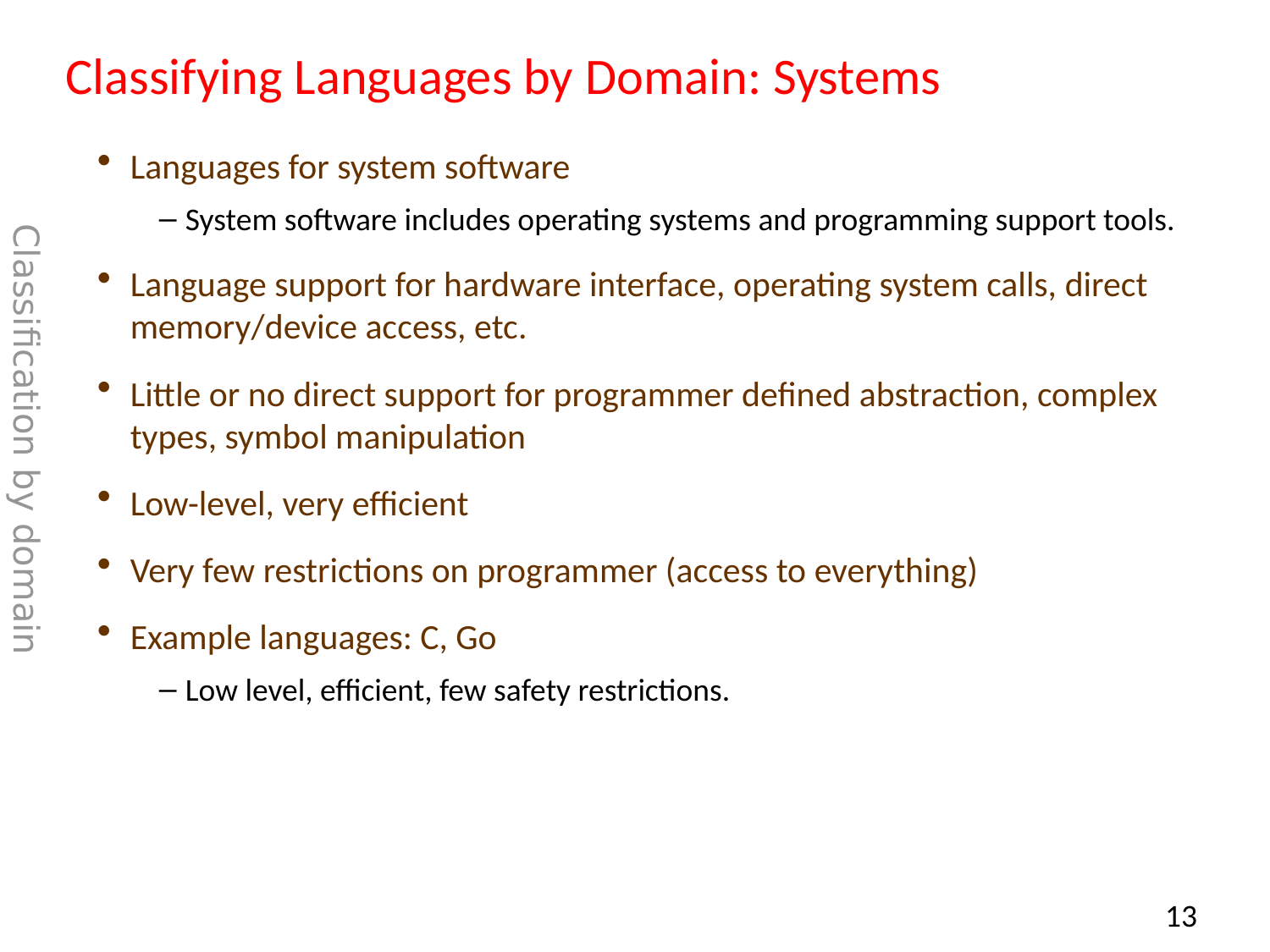

# Classifying Languages by Domain: Systems
Languages for system software
System software includes operating systems and programming support tools.
Language support for hardware interface, operating system calls, direct memory/device access, etc.
Little or no direct support for programmer defined abstraction, complex types, symbol manipulation
Low-level, very efficient
Very few restrictions on programmer (access to everything)
Example languages: C, Go
Low level, efficient, few safety restrictions.
Classification by domain
13